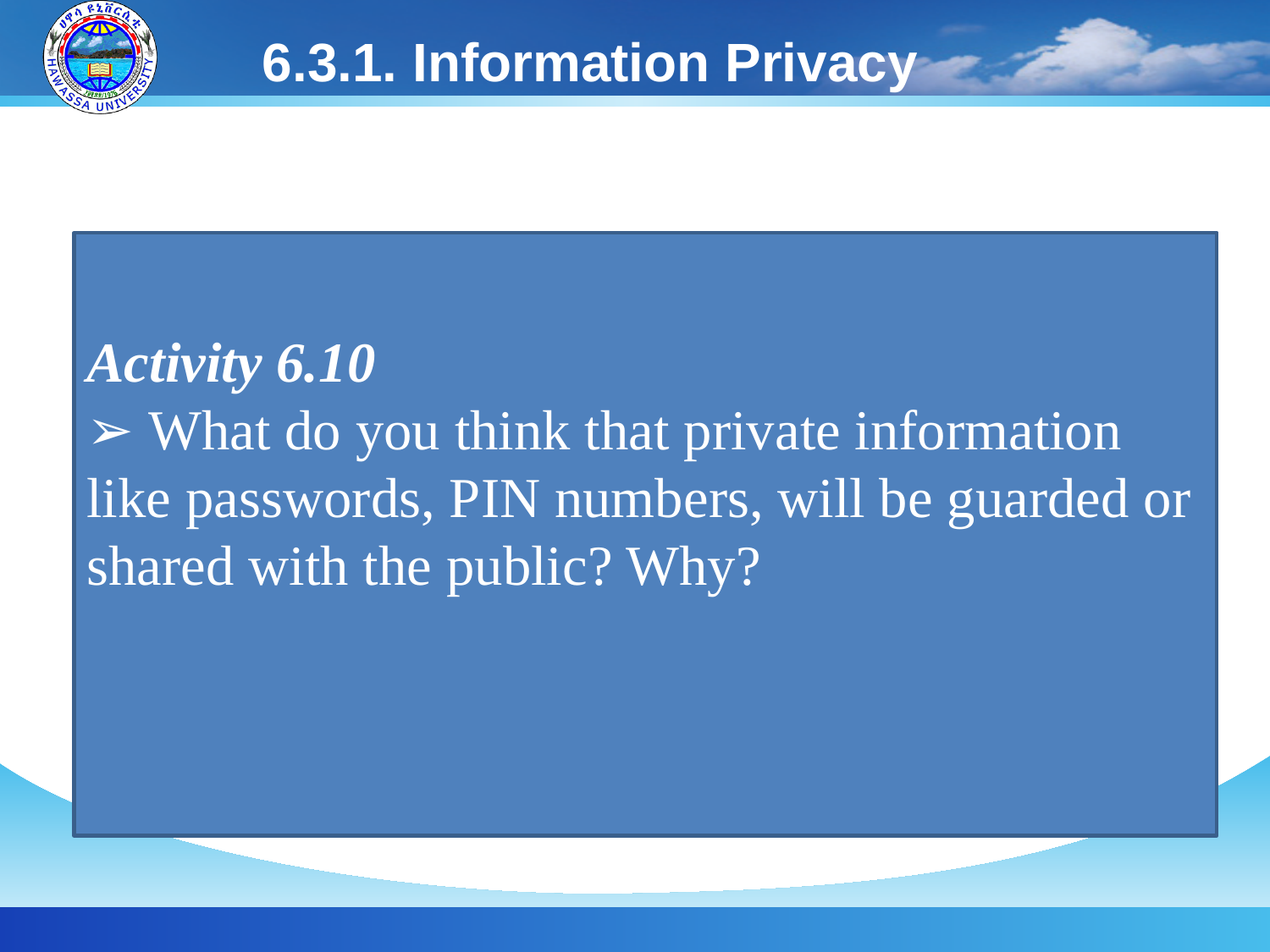

# 6.3.1. Information Privacy

Activity 6.10
➢ What do you think that private information like passwords, PIN numbers, will be guarded or shared with the public? Why?